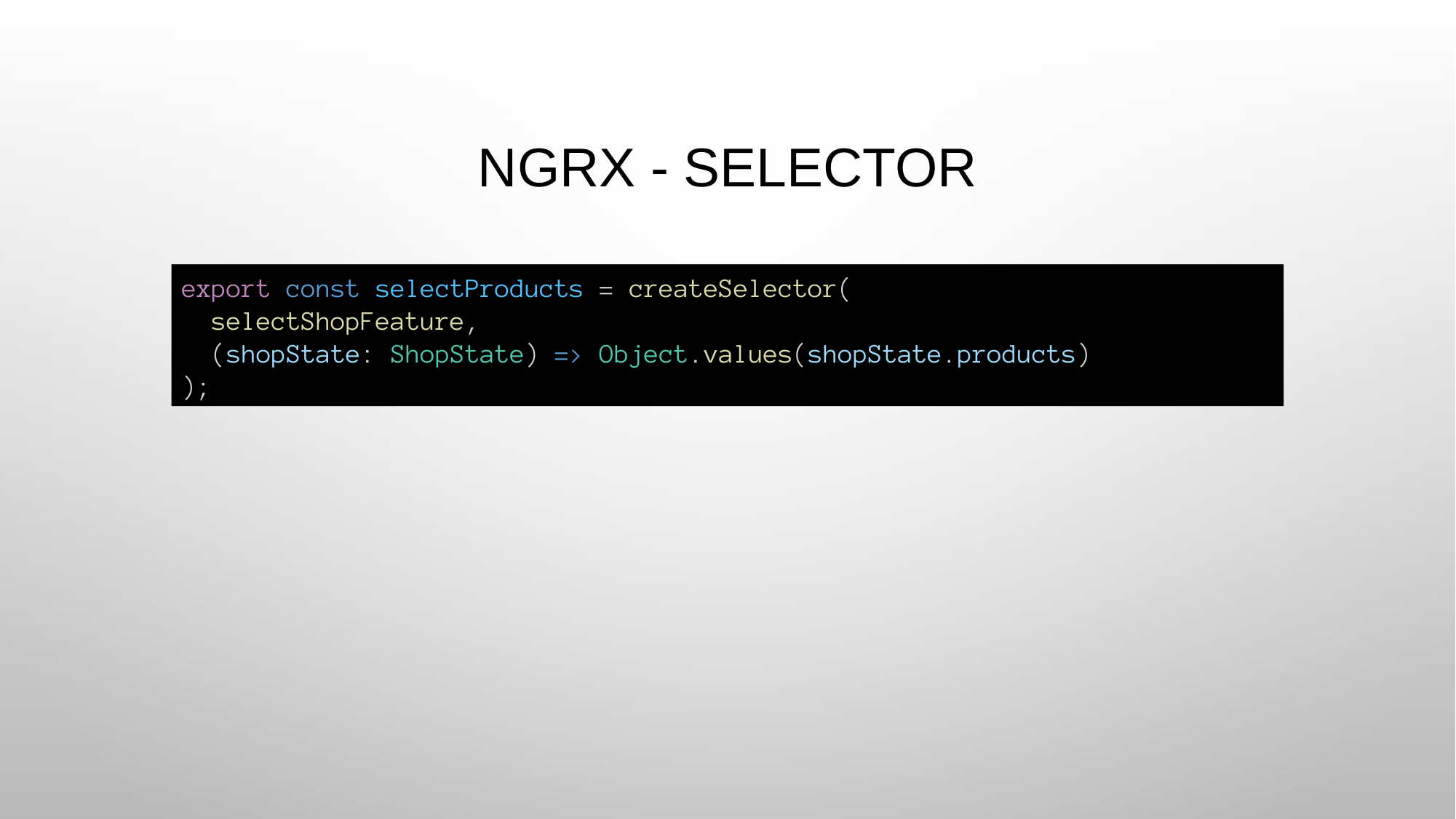

# NGRX - Selector
export const selectProducts = createSelector(
  selectShopFeature,
  (shopState: ShopState) => Object.values(shopState.products)
);